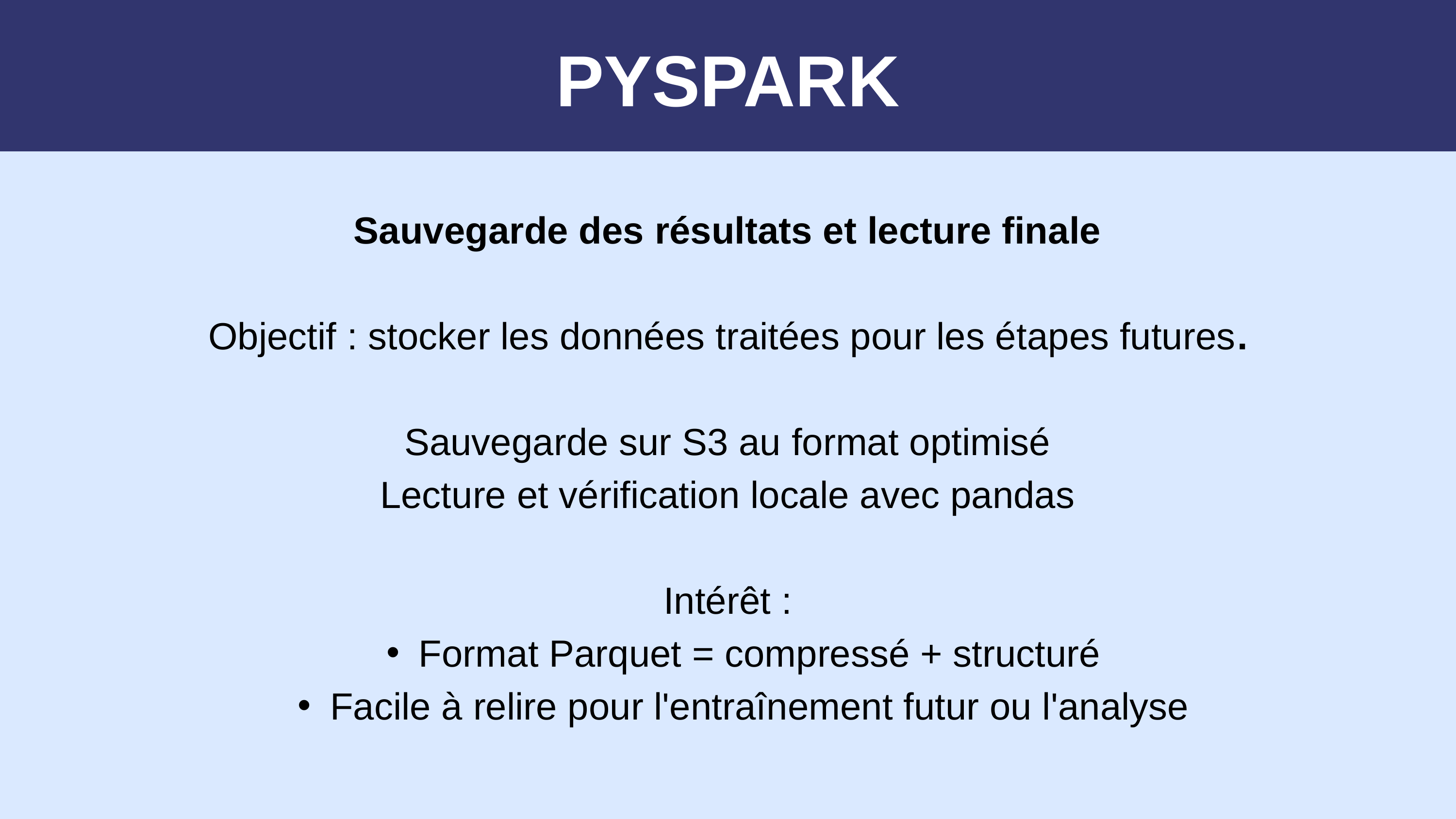

PYSPARK
Sauvegarde des résultats et lecture finale

Objectif : stocker les données traitées pour les étapes futures.

Sauvegarde sur S3 au format optimisé
Lecture et vérification locale avec pandas

Intérêt :
Format Parquet = compressé + structuré
Facile à relire pour l'entraînement futur ou l'analyse